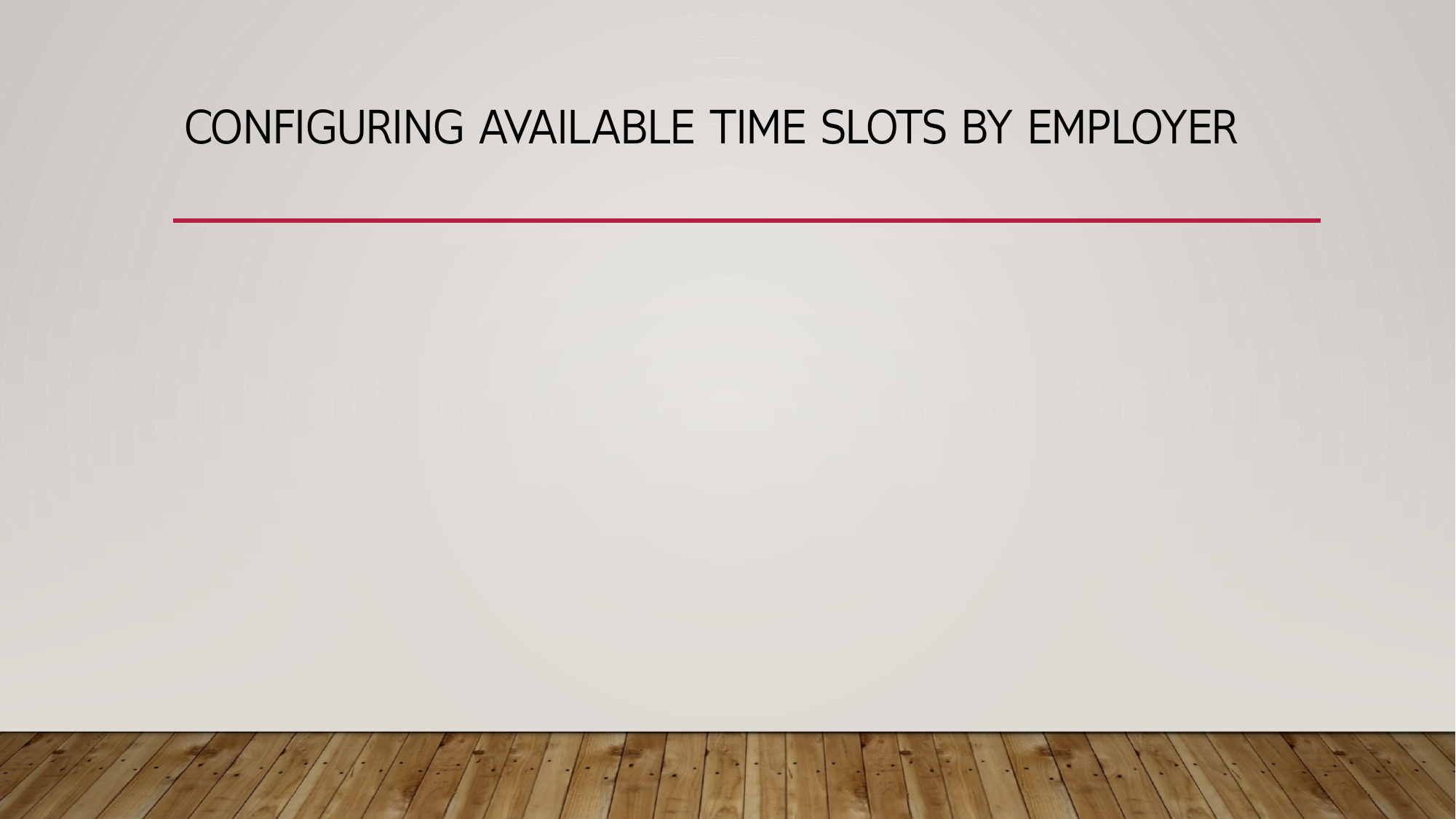

# Configuring available time slots by employer